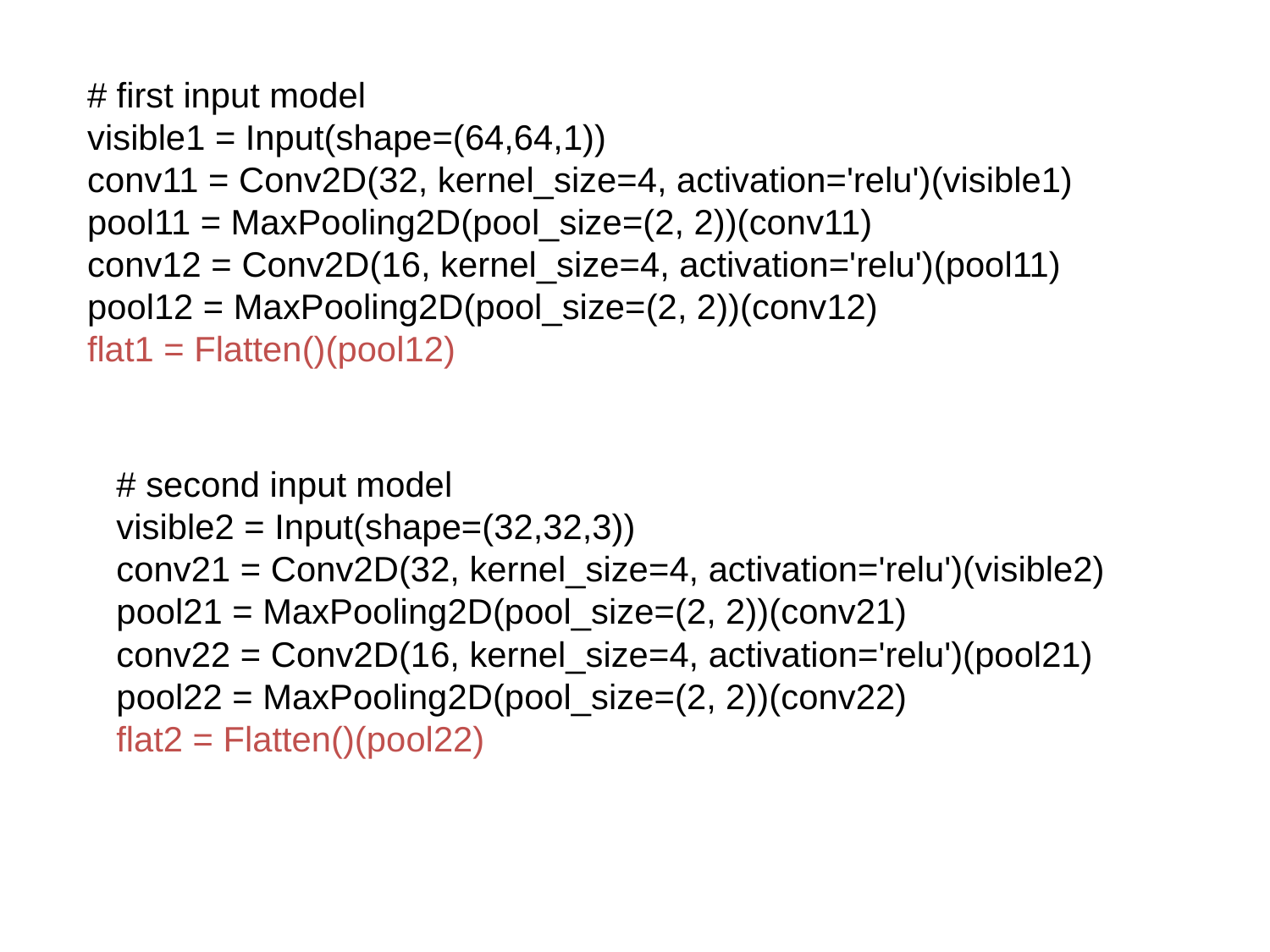

# first input model
visible1 = Input(shape=(64,64,1))
conv11 = Conv2D(32, kernel_size=4, activation='relu')(visible1)
pool11 = MaxPooling2D(pool_size=(2, 2))(conv11)
conv12 = Conv2D(16, kernel_size=4, activation='relu')(pool11)
pool12 = MaxPooling2D(pool_size=(2, 2))(conv12)
flat1 = Flatten()(pool12)
# second input model
visible2 = Input(shape=(32,32,3))
conv21 = Conv2D(32, kernel_size=4, activation='relu')(visible2)
pool21 = MaxPooling2D(pool_size=(2, 2))(conv21)
conv22 = Conv2D(16, kernel_size=4, activation='relu')(pool21)
pool22 = MaxPooling2D(pool_size=(2, 2))(conv22)
flat2 = Flatten()(pool22)